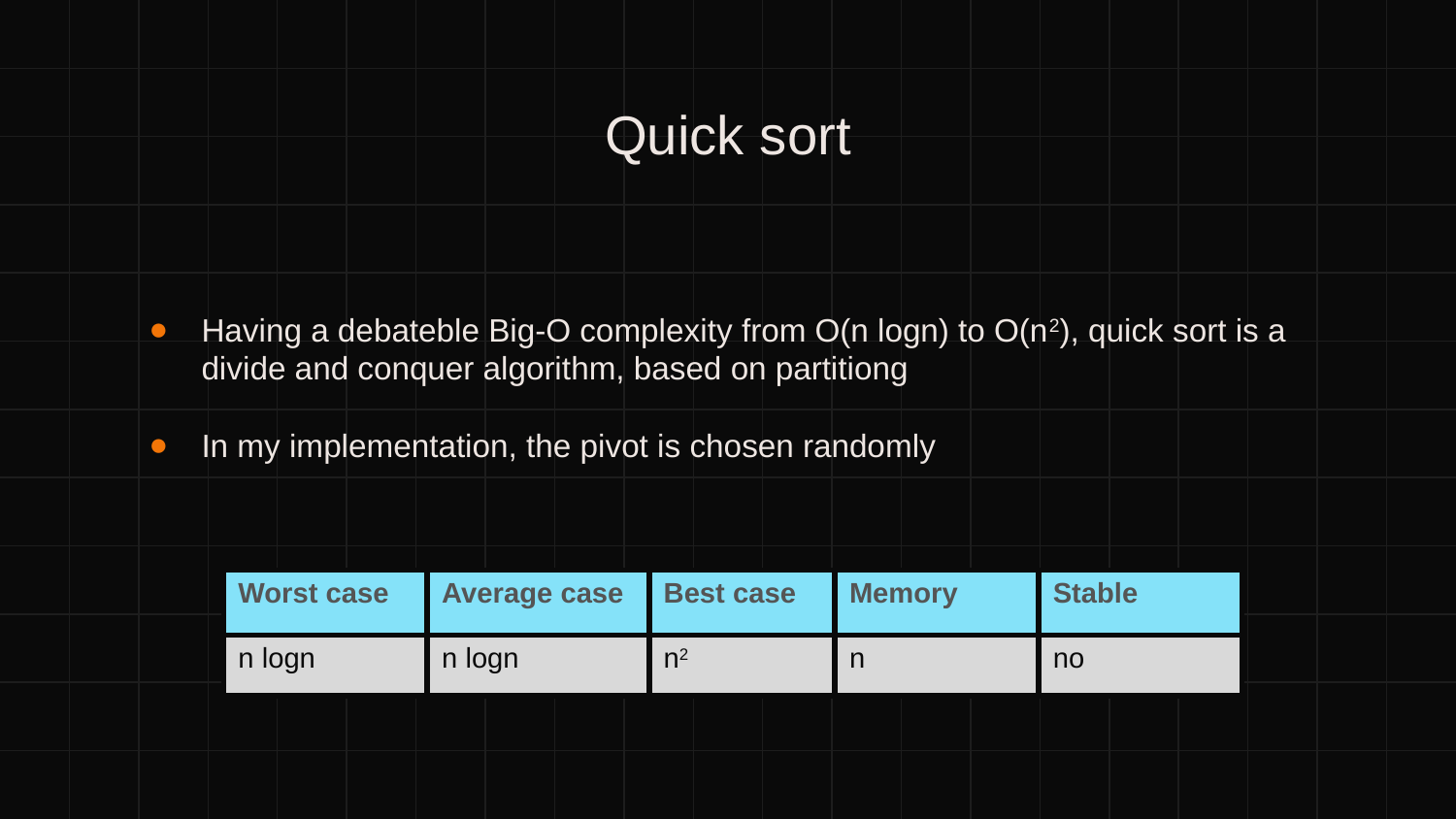

# Quick sort
Having a debateble Big-O complexity from O(n logn) to O(n2), quick sort is a divide and conquer algorithm, based on partitiong

In my implementation, the pivot is chosen randomly

| Worst case | Average case | Best case | Memory | Stable |
| --- | --- | --- | --- | --- |
| n logn | n logn | n2 | n | no |